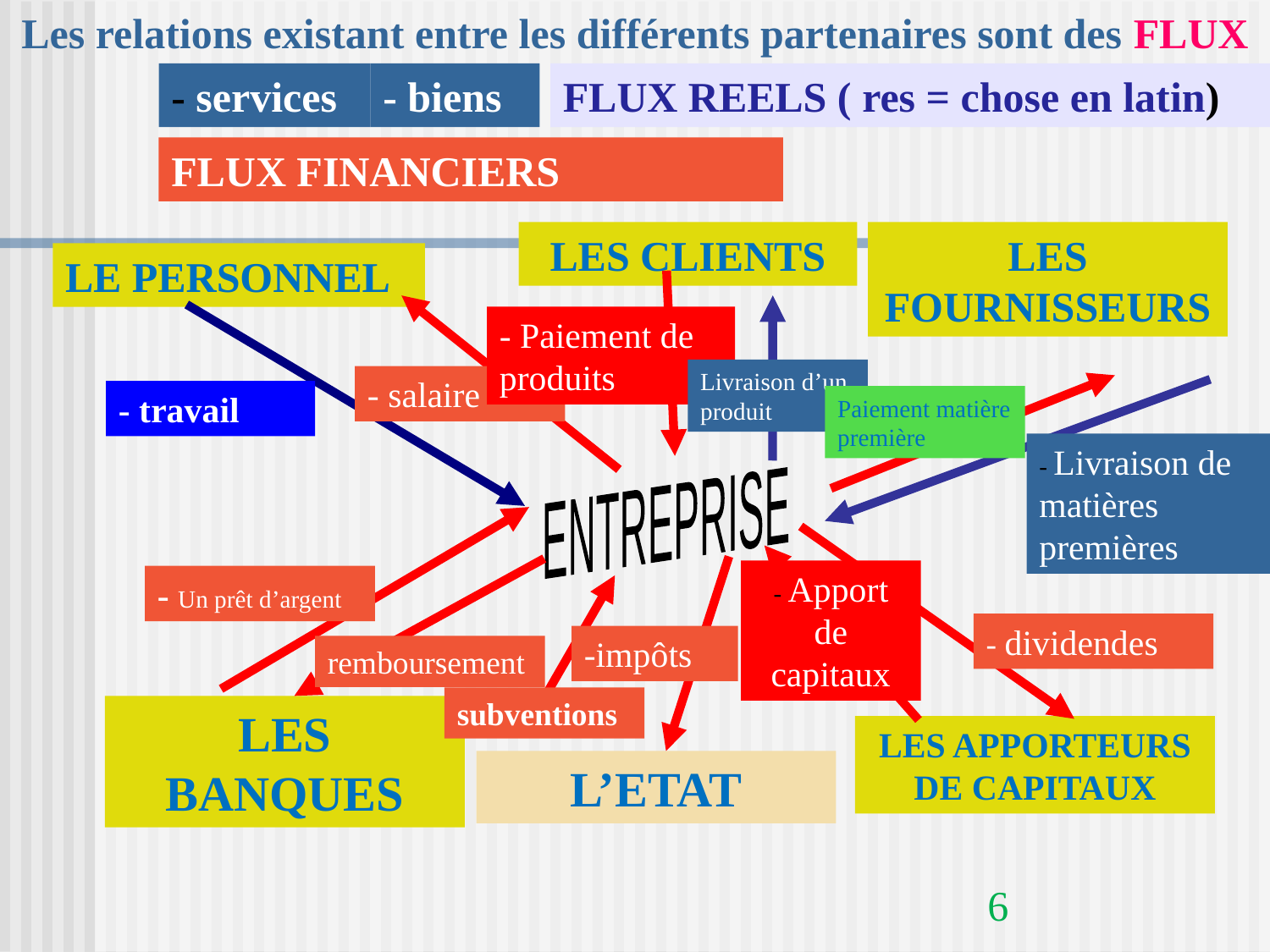

Les relations existant entre les différents partenaires sont des FLUX
- services
- biens
FLUX REELS ( res = chose en latin)
FLUX FINANCIERS
LES CLIENTS
LES FOURNISSEURS
LE PERSONNEL

- Paiement de produits
Livraison d’un produit
- salaire

- travail

Paiement matière première
- Livraison de matières premières
ENTREPRISE

- Apport de capitaux
- Un prêt d’argent

- dividendes
-impôts
remboursement
subventions
LES BANQUES
LES APPORTEURS DE CAPITAUX
L’ETAT
6